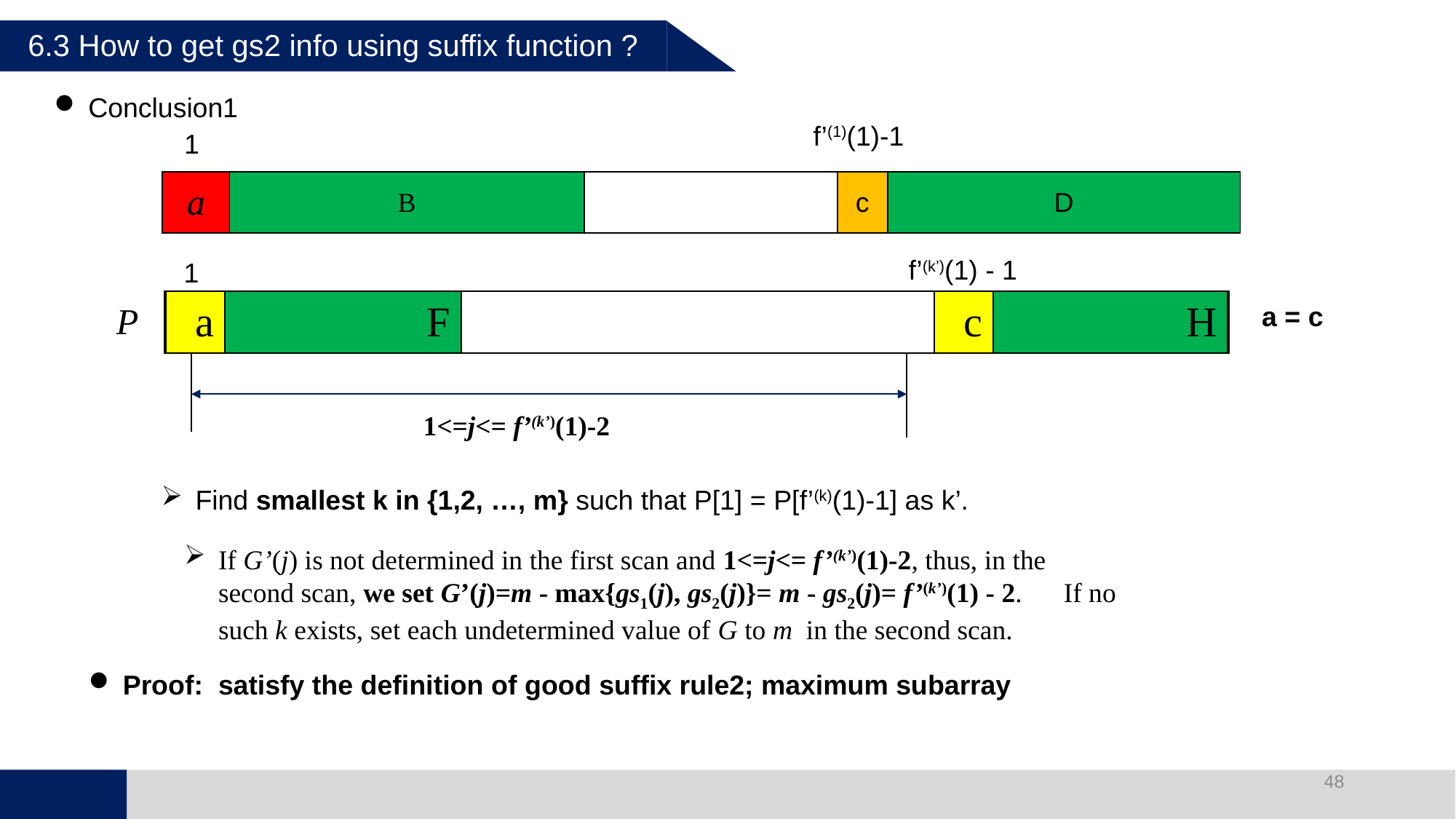

6.3 How to get gs2 info using suffix function ?
Conclusion1
f’(1)(1)-1
1
| a | B |  | c | D |
| --- | --- | --- | --- | --- |
f’(k’)(1) - 1
1
| P | a | F |  | c | H |
| --- | --- | --- | --- | --- | --- |
a = c
1<=j<= f’(k’)(1)-2
Find smallest k in {1,2, …, m} such that P[1] = P[f’(k)(1)-1] as k’.
If G’(j) is not determined in the first scan and 1<=j<= f’(k’)(1)-2, thus, in the second scan, we set G’(j)=m - max{gs1(j), gs2(j)}= m - gs2(j)= f’(k’)(1) - 2.      If no such k exists, set each undetermined value of G to m  in the second scan.
Proof:  satisfy the definition of good suffix rule2; maximum subarray
48